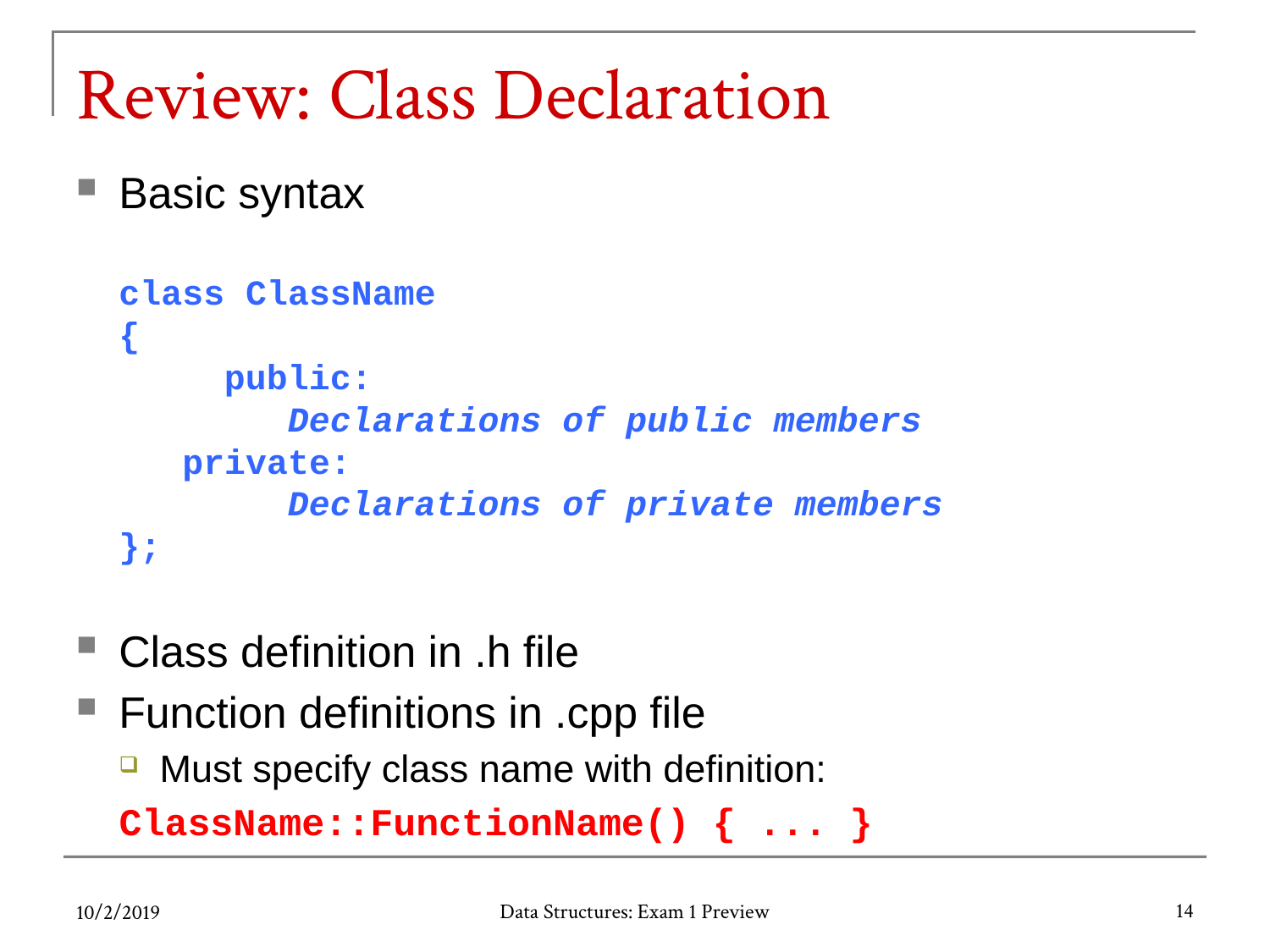

# Review: Class Declaration
Basic syntax
class ClassName
{
	public:
	   Declarations of public members
   private:
	   Declarations of private members
};

Class definition in .h file
Function definitions in .cpp file
Must specify class name with definition:
ClassName::FunctionName() { ... }
10/2/2019
14
Data Structures: Exam 1 Preview